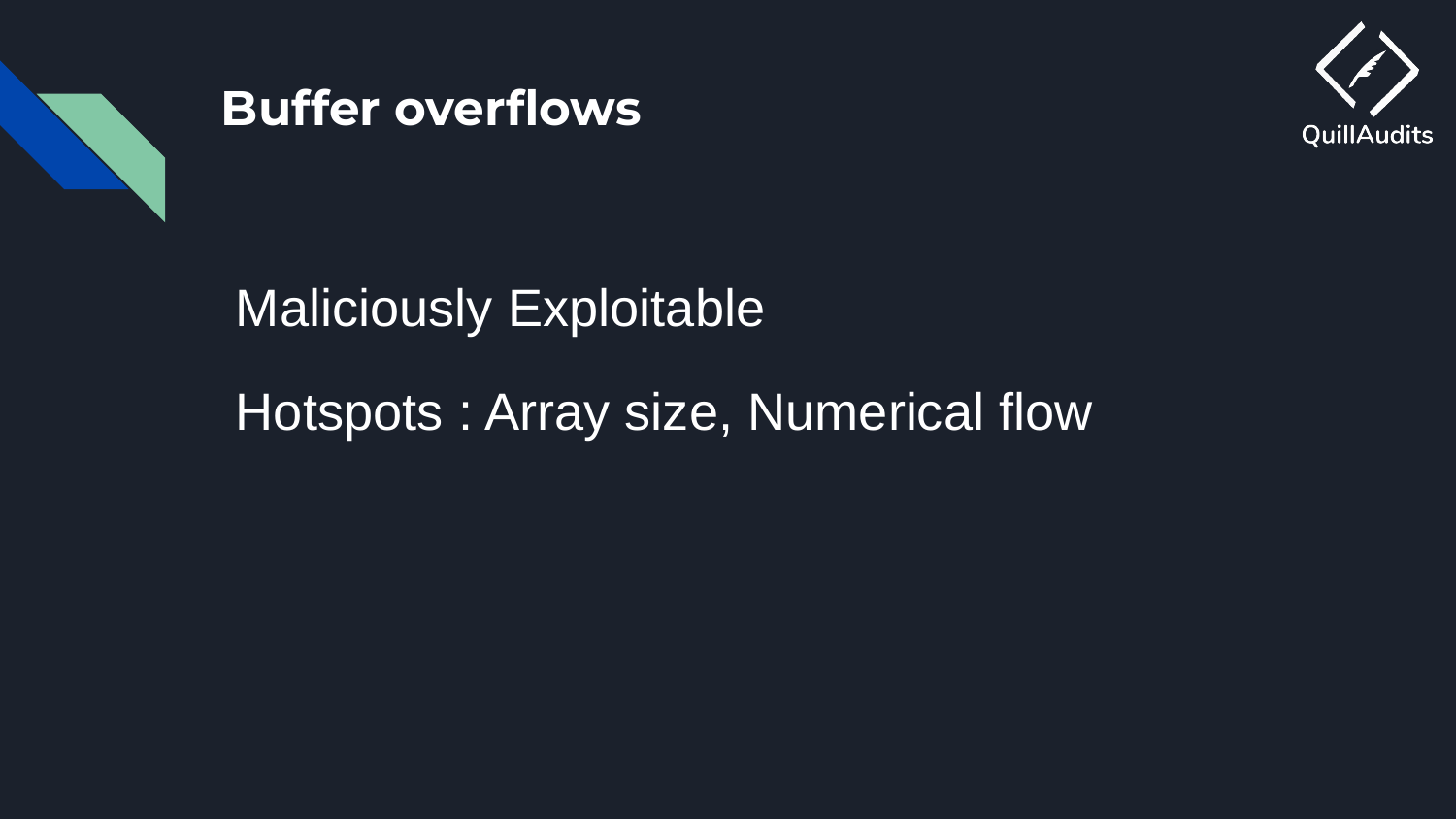

# Buffer overflows
 Maliciously Exploitable
 Hotspots : Array size, Numerical flow